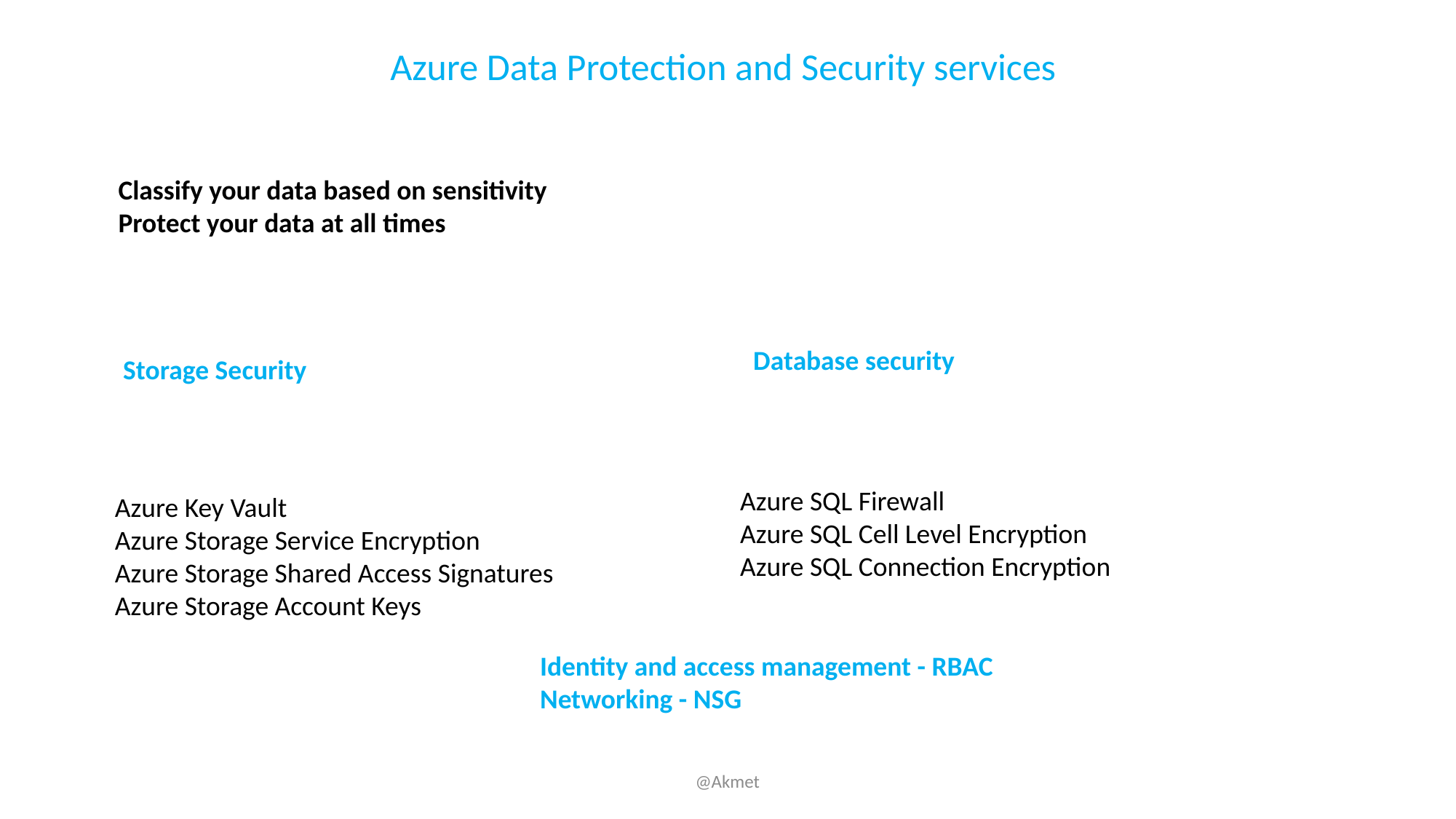

Azure Data Protection and Security services
Classify your data based on sensitivity
Protect your data at all times

Storage Security

Database security

Azure SQL Firewall
Azure SQL Cell Level Encryption
Azure SQL Connection Encryption
Azure Key Vault
Azure Storage Service Encryption
Azure Storage Shared Access Signatures
Azure Storage Account Keys
Identity and access management - RBAC
Networking - NSG

@Akmet